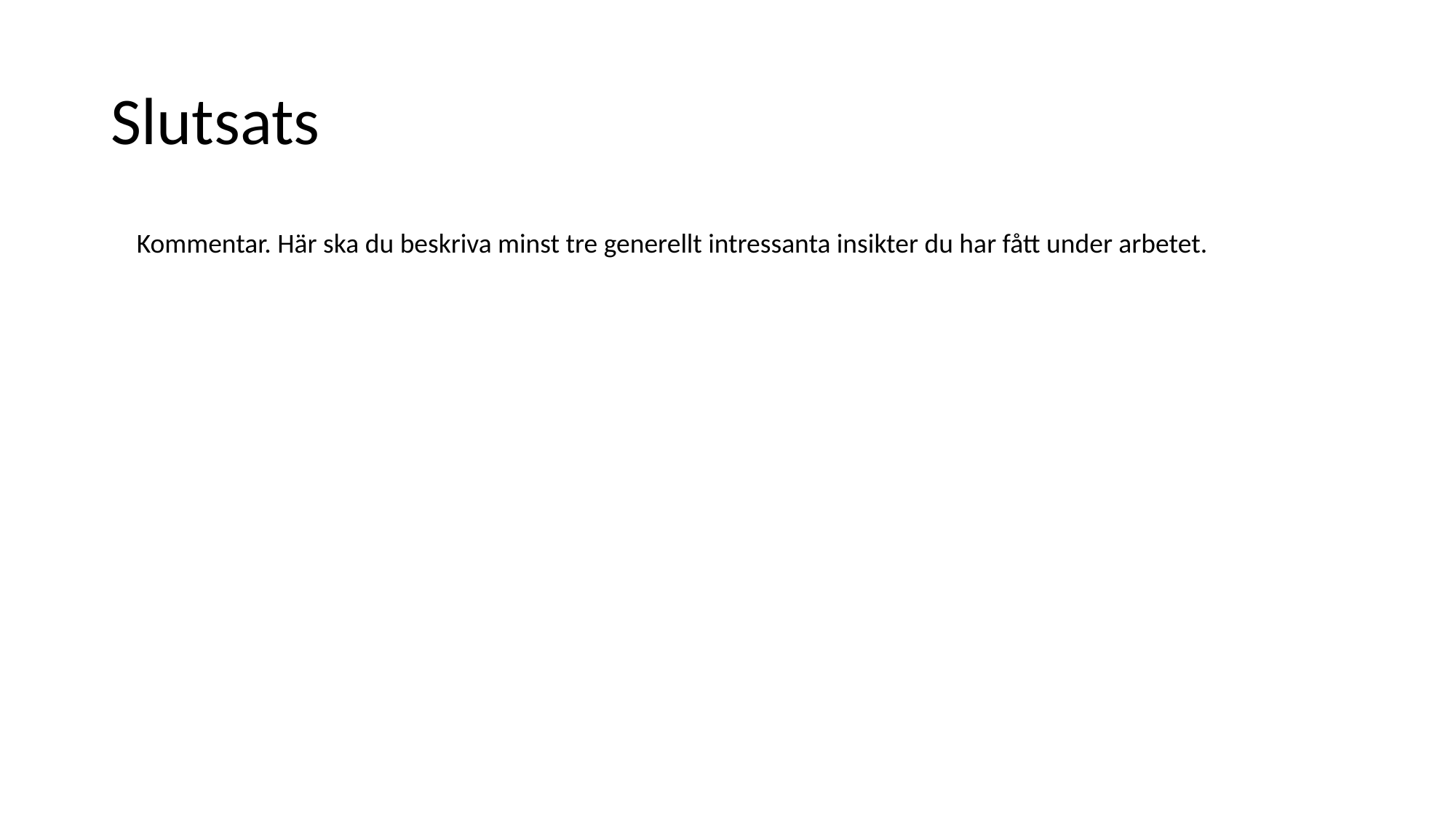

# Slutsats
Kommentar. Här ska du beskriva minst tre generellt intressanta insikter du har fått under arbetet.